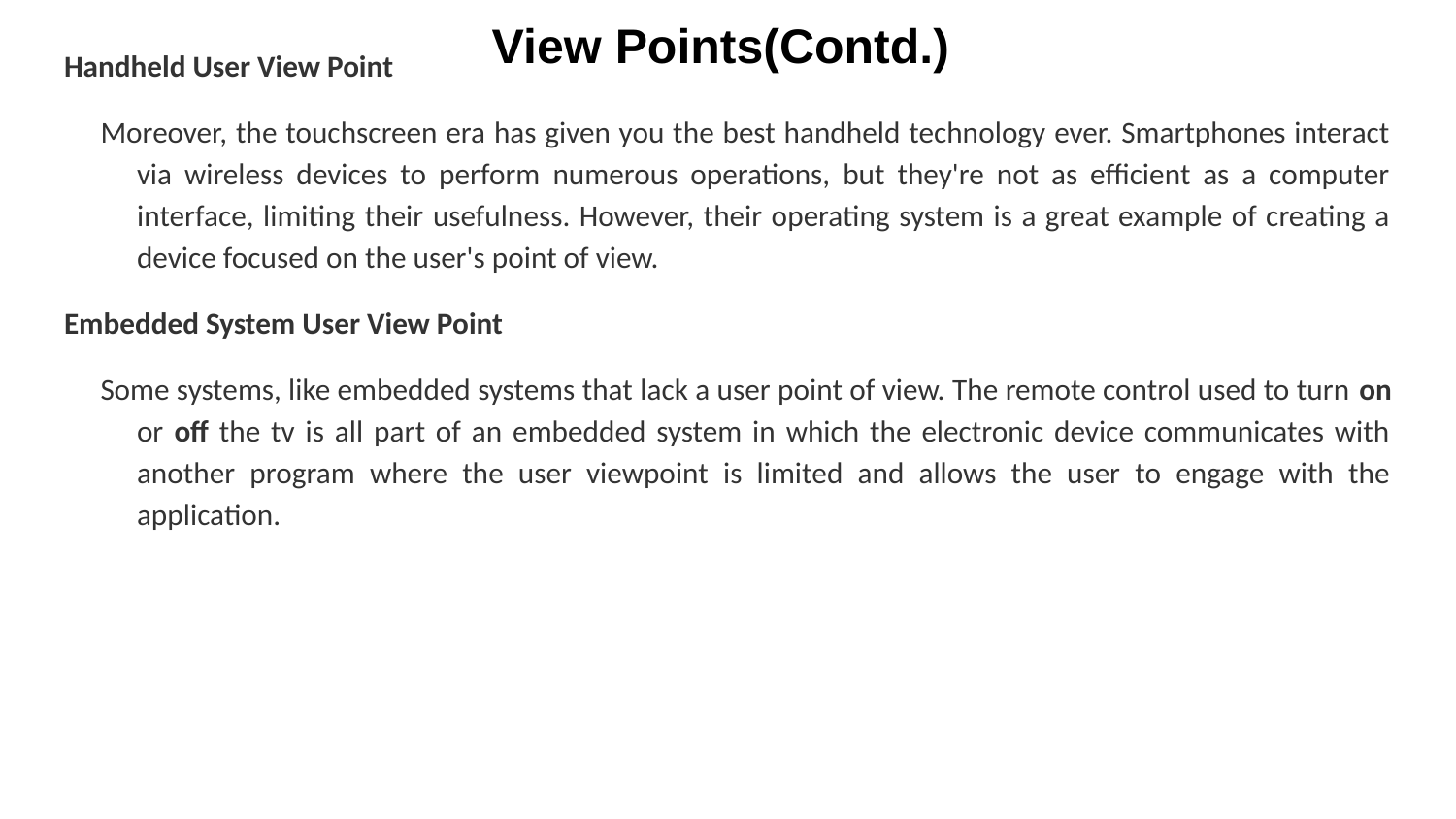

View Points(Contd.)
Handheld User View Point
Moreover, the touchscreen era has given you the best handheld technology ever. Smartphones interact via wireless devices to perform numerous operations, but they're not as efficient as a computer interface, limiting their usefulness. However, their operating system is a great example of creating a device focused on the user's point of view.
Embedded System User View Point
Some systems, like embedded systems that lack a user point of view. The remote control used to turn on or off the tv is all part of an embedded system in which the electronic device communicates with another program where the user viewpoint is limited and allows the user to engage with the application.